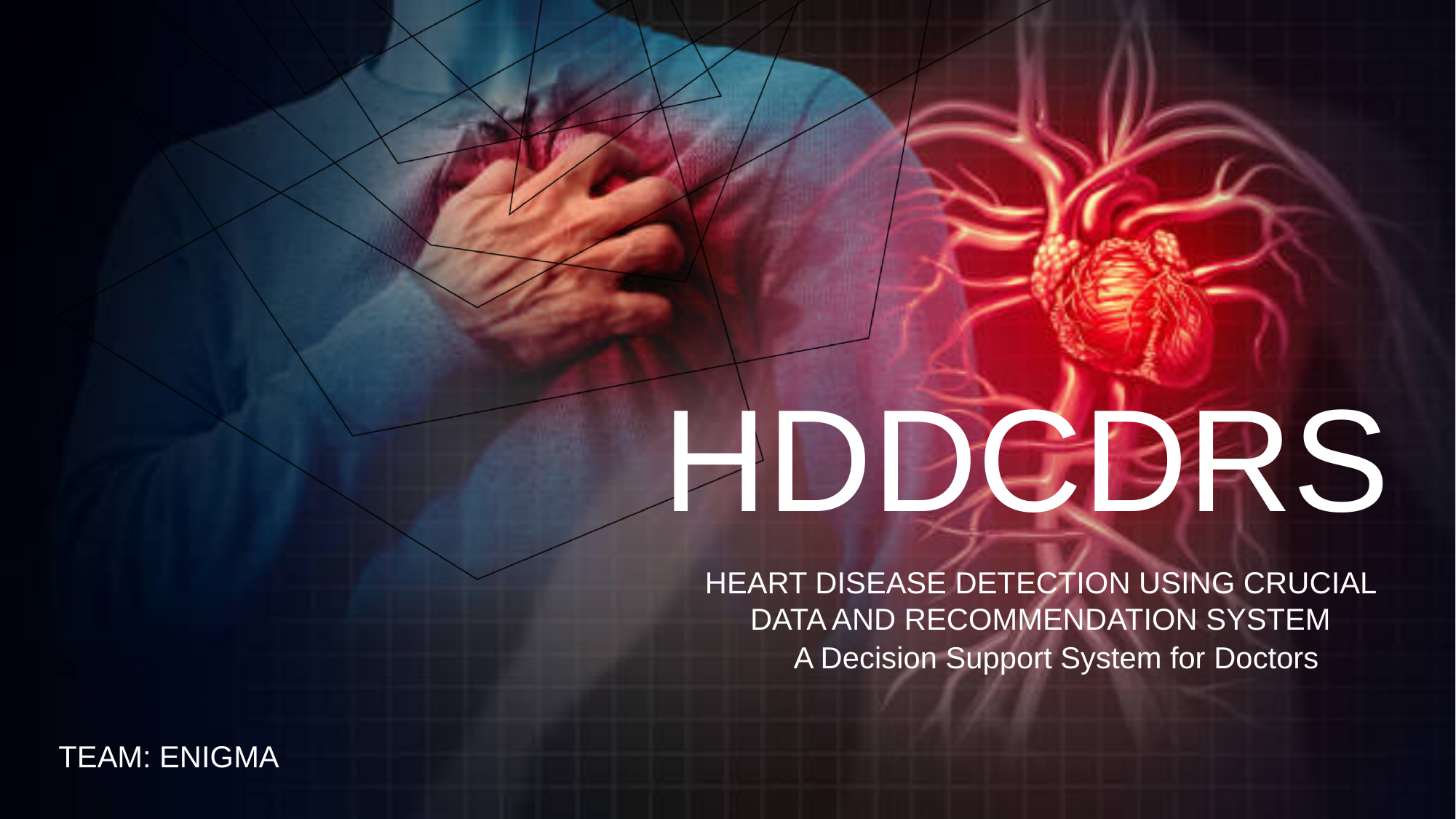

# HDDCDRS
HEART DISEASE DETECTION USING CRUCIAL DATA AND RECOMMENDATION SYSTEM
A Decision Support System for Doctors
TEAM: ENIGMA